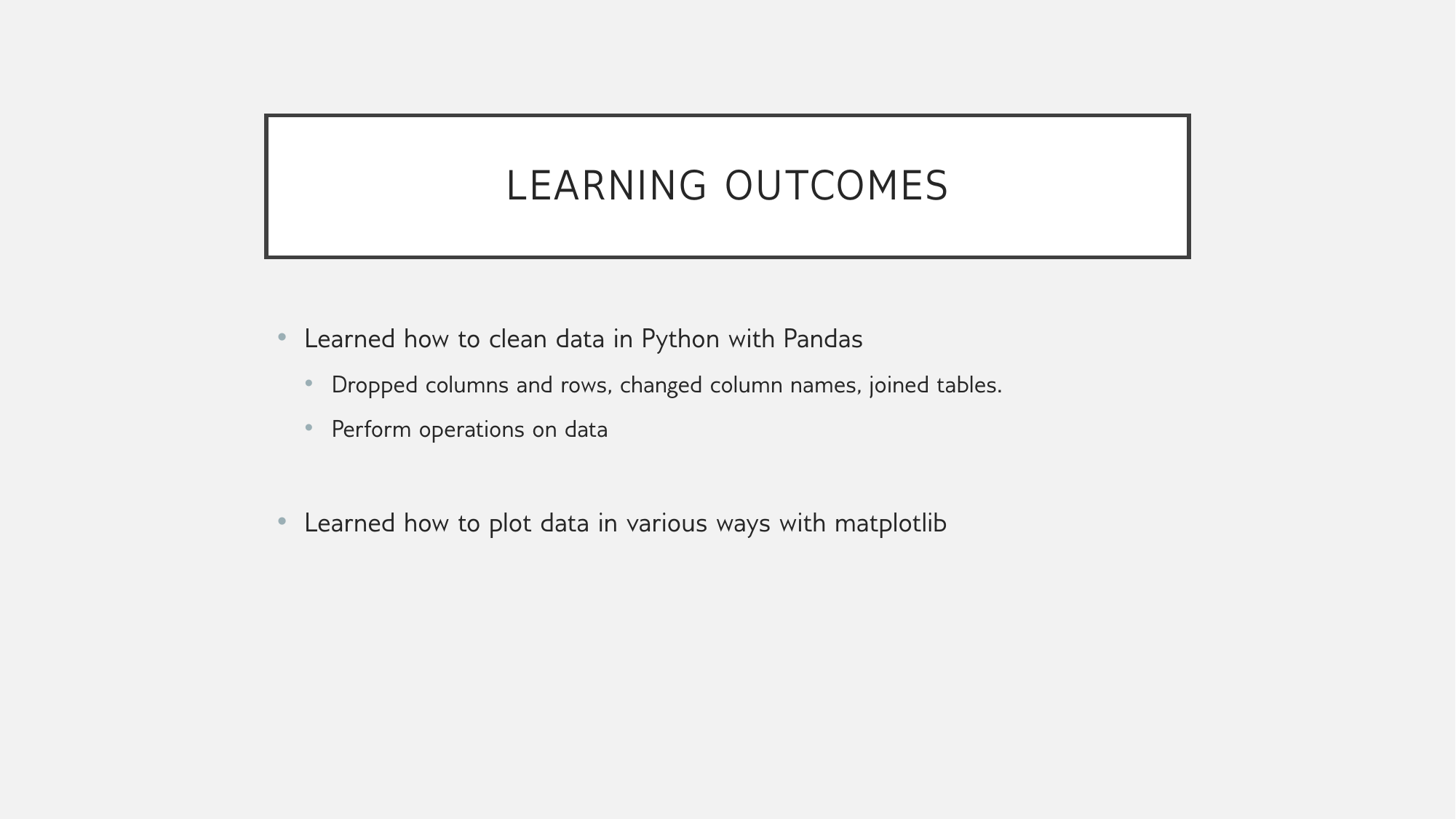

# Learning Outcomes
Learned how to clean data in Python with Pandas
Dropped columns and rows, changed column names, joined tables.
Perform operations on data

Learned how to plot data in various ways with matplotlib